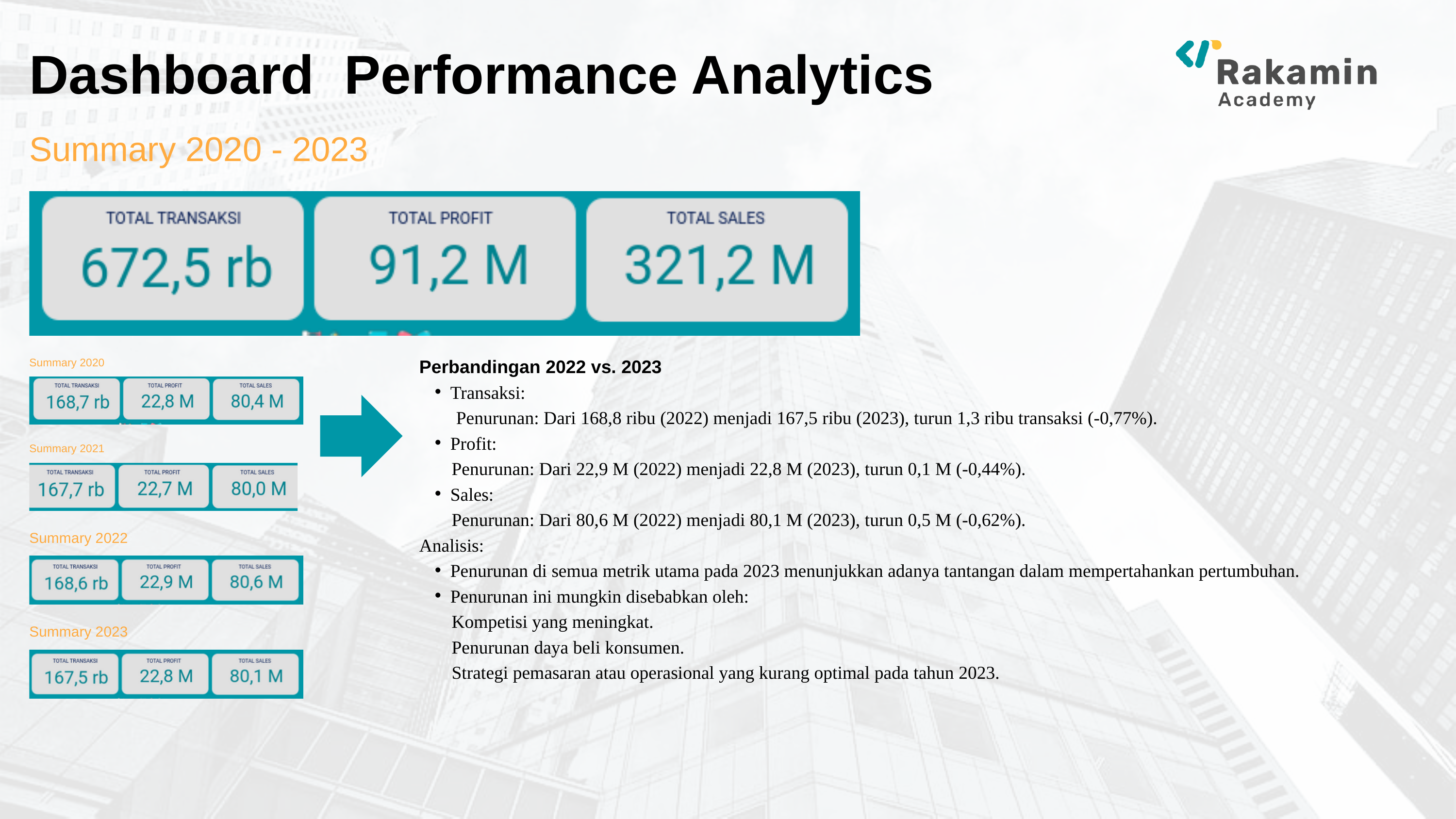

Dashboard  Performance Analytics
Summary 2020 - 2023

Perbandingan 2022 vs. 2023
Transaksi:
        Penurunan: Dari 168,8 ribu (2022) menjadi 167,5 ribu (2023), turun 1,3 ribu transaksi (-0,77%).
Profit:
       Penurunan: Dari 22,9 M (2022) menjadi 22,8 M (2023), turun 0,1 M (-0,44%).
Sales:
       Penurunan: Dari 80,6 M (2022) menjadi 80,1 M (2023), turun 0,5 M (-0,62%).
Analisis:
Penurunan di semua metrik utama pada 2023 menunjukkan adanya tantangan dalam mempertahankan pertumbuhan.
Penurunan ini mungkin disebabkan oleh:
       Kompetisi yang meningkat.
       Penurunan daya beli konsumen.
       Strategi pemasaran atau operasional yang kurang optimal pada tahun 2023.

Summary 2020

Summary 2021

Summary 2022

Summary 2023